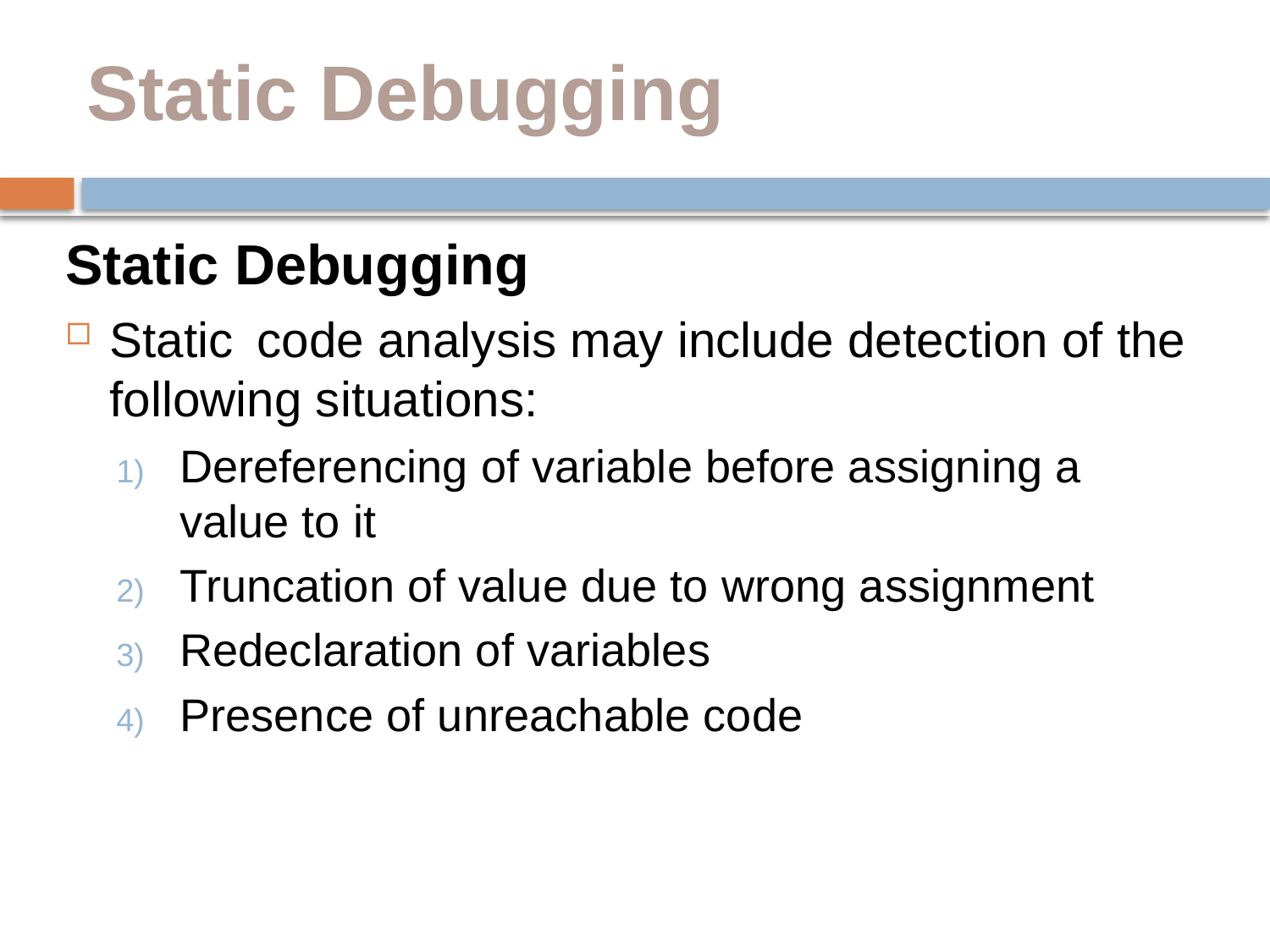

Static Debugging
Static Debugging
Static  code analysis may include detection of the following situations:
Dereferencing of variable before assigning a value to it
Truncation of value due to wrong assignment
Redeclaration of variables
Presence of unreachable code